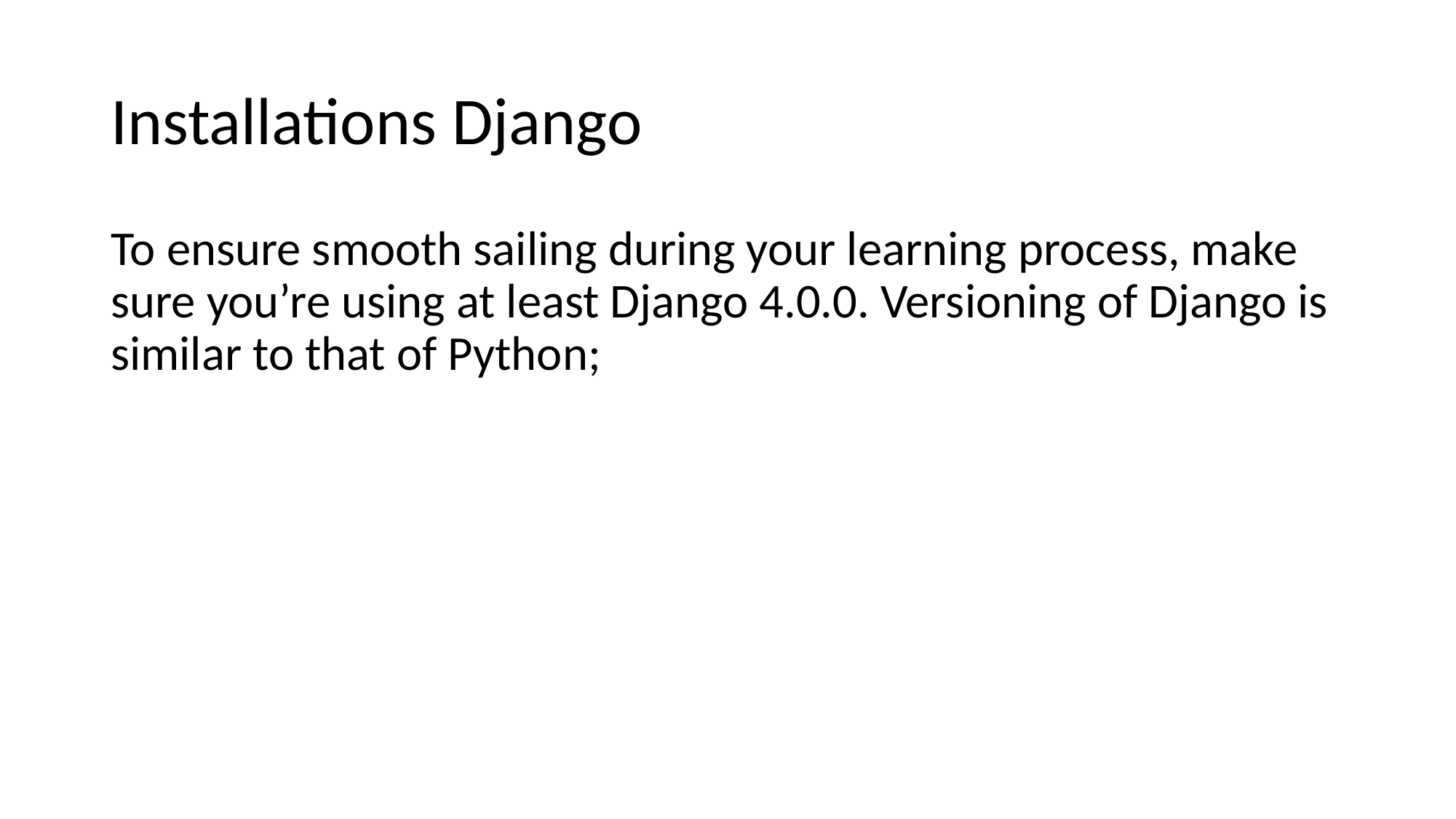

# Installations Django
To ensure smooth sailing during your learning process, make sure you’re using at least Django 4.0.0. Versioning of Django is similar to that of Python;